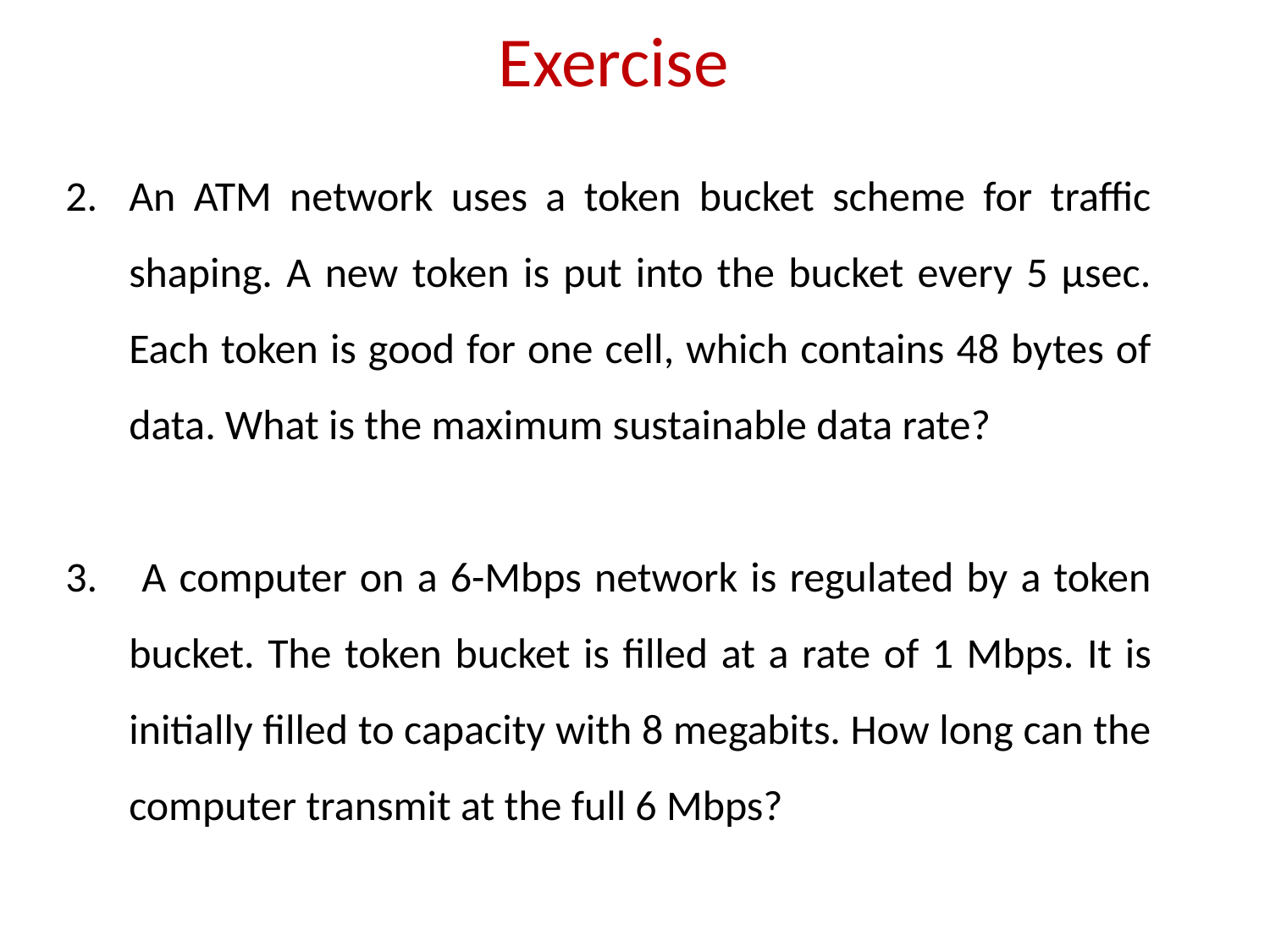

# Exercise
An ATM network uses a token bucket scheme for traffic shaping. A new token is put into the bucket every 5 µsec. Each token is good for one cell, which contains 48 bytes of data. What is the maximum sustainable data rate?

 A computer on a 6-Mbps network is regulated by a token bucket. The token bucket is filled at a rate of 1 Mbps. It is initially filled to capacity with 8 megabits. How long can the computer transmit at the full 6 Mbps?